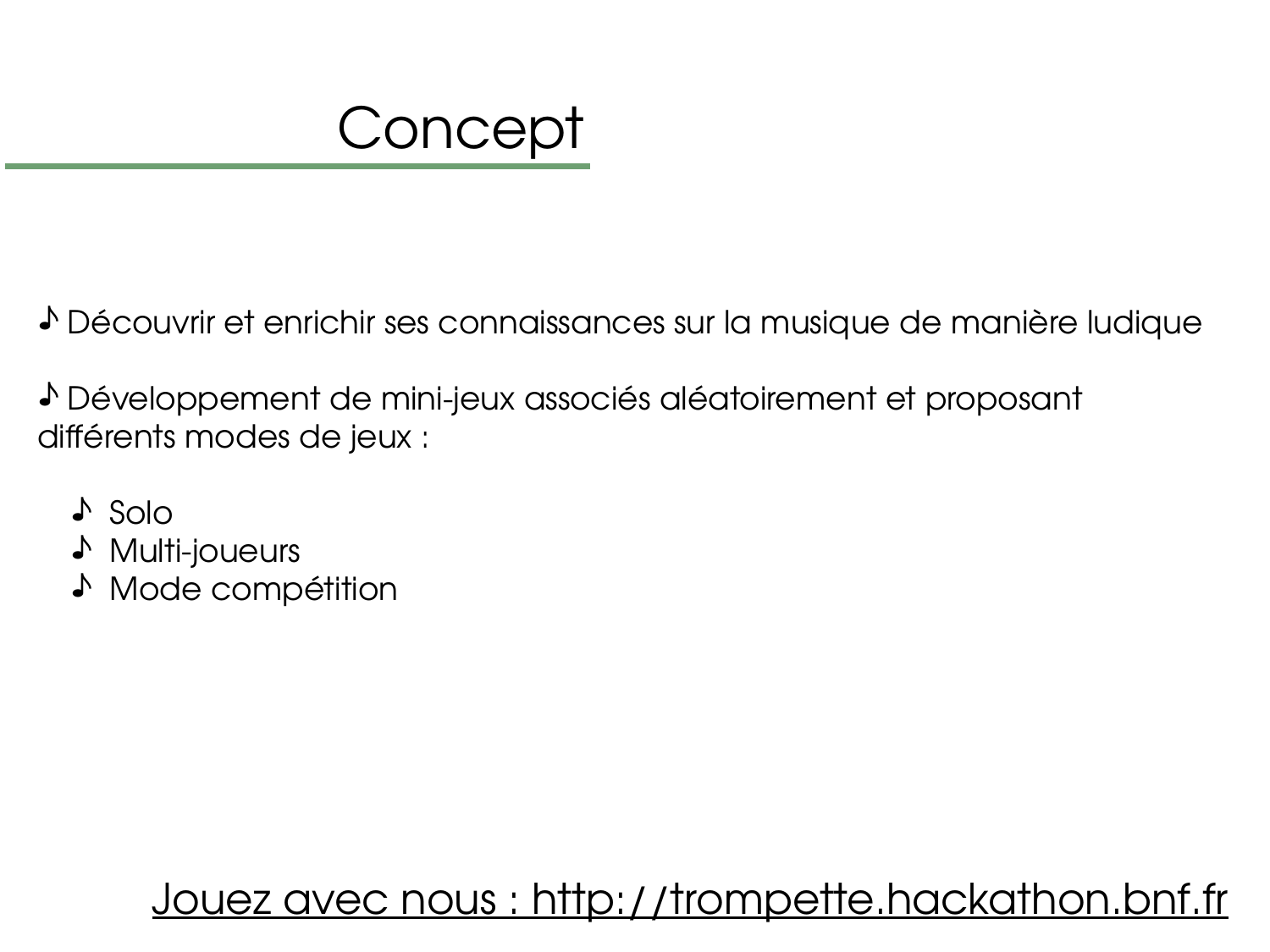

Concept
 Découvrir et enrichir ses connaissances sur la musique de manière ludique

 Développement de mini-jeux associés aléatoirement et proposant différents modes de jeux :

 Solo
 Multi-joueurs
 Mode compétition

Jouez avec nous : http://trompette.hackathon.bnf.fr